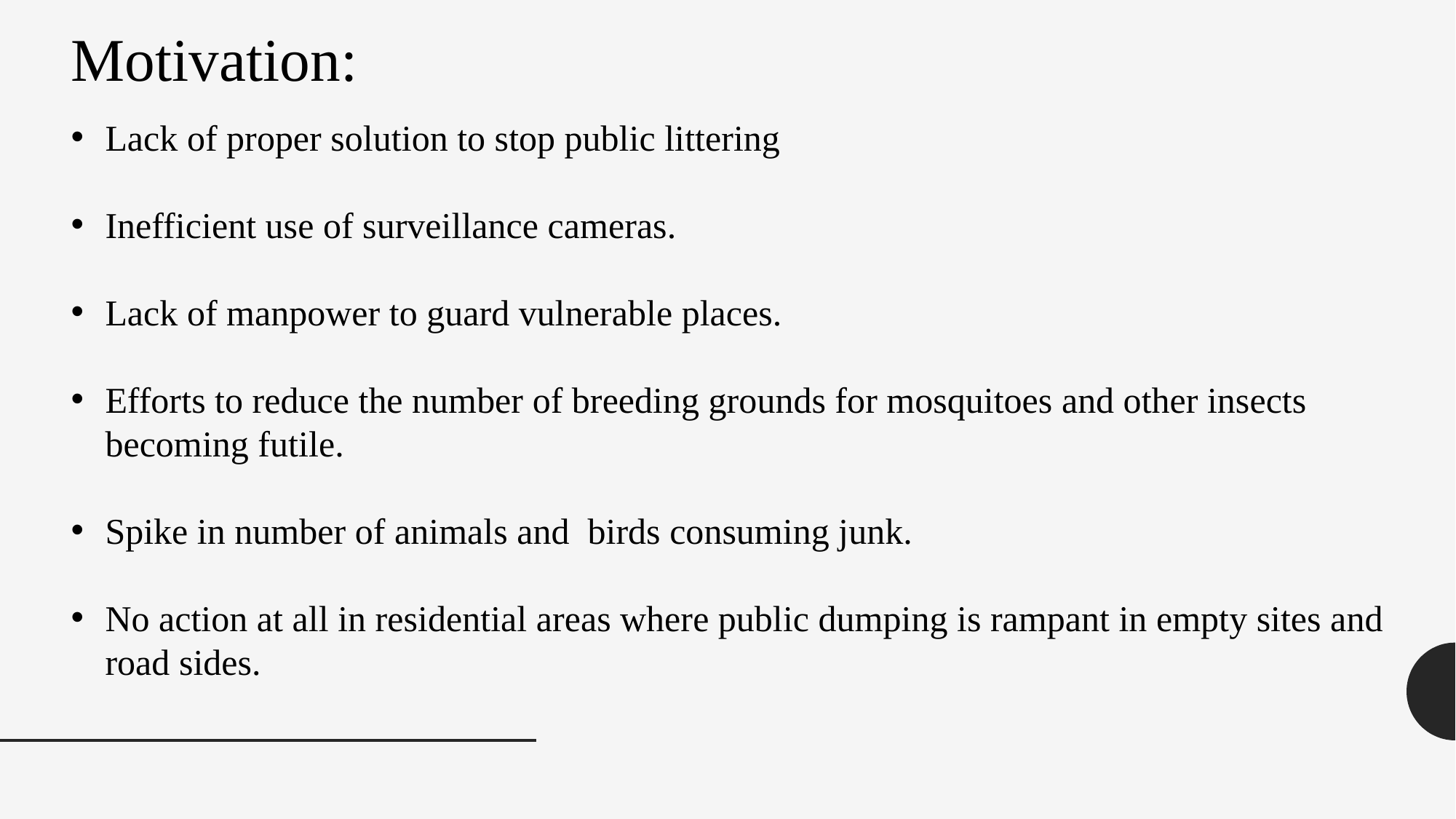

Motivation:

Lack of proper solution to stop public littering

Inefficient use of surveillance cameras.

Lack of manpower to guard vulnerable places.

Efforts to reduce the number of breeding grounds for mosquitoes and other insects becoming futile.

Spike in number of animals and  birds consuming junk.

No action at all in residential areas where public dumping is rampant in empty sites and road sides.